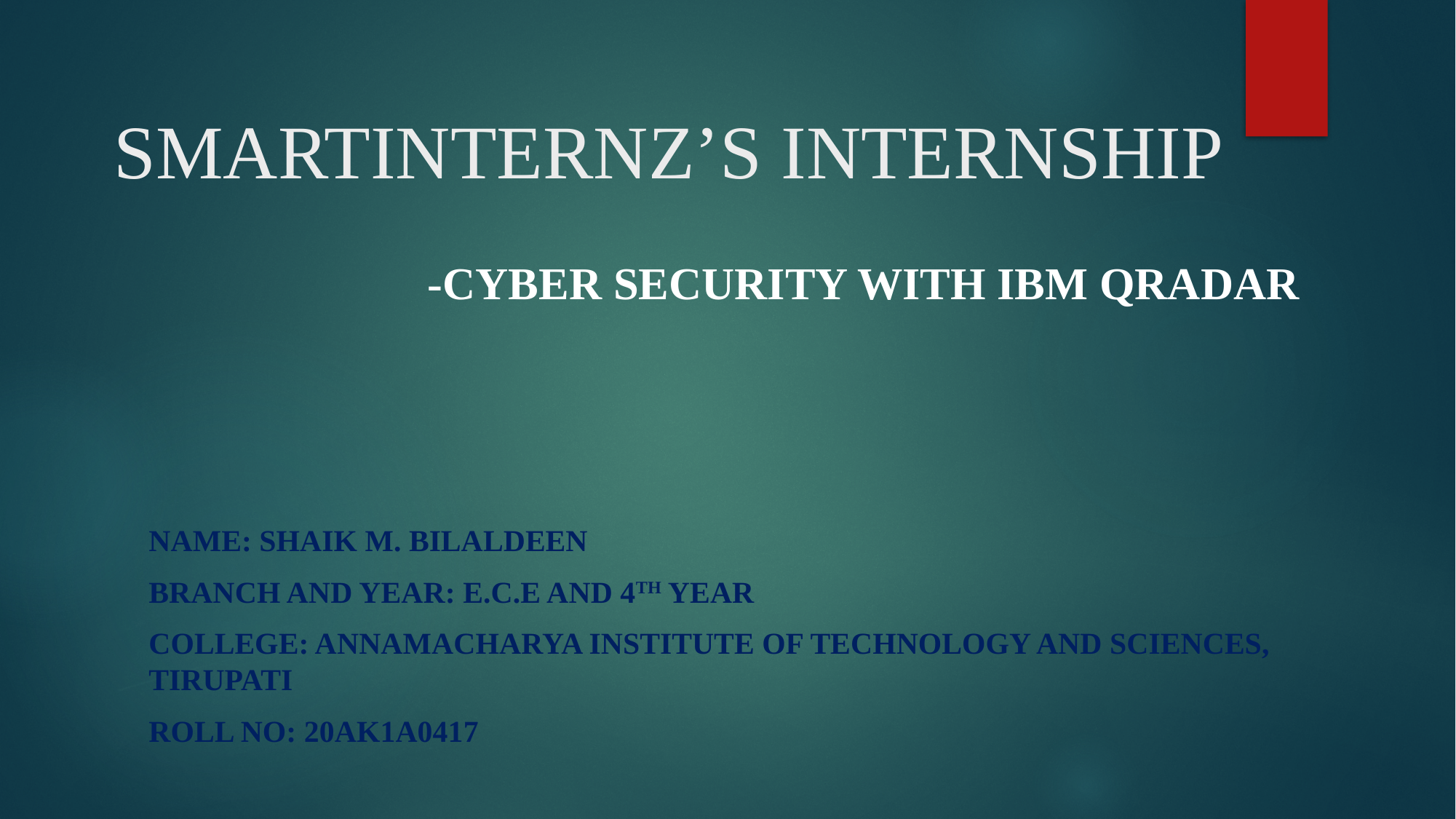

# SMARTINTERNZ’S INTERNSHIP
            -CYBER SECURITY WITH IBM QRADAR
NAME: SHAIK M. BILALDEEN
BRANCH AND YEAR: E.C.E AND 4TH YEAR
COLLEGE: ANNAMACHARYA INSTITUTE OF TECHNOLOGY AND SCIENCES, TIRUPATI
ROLL NO: 20AK1A0417